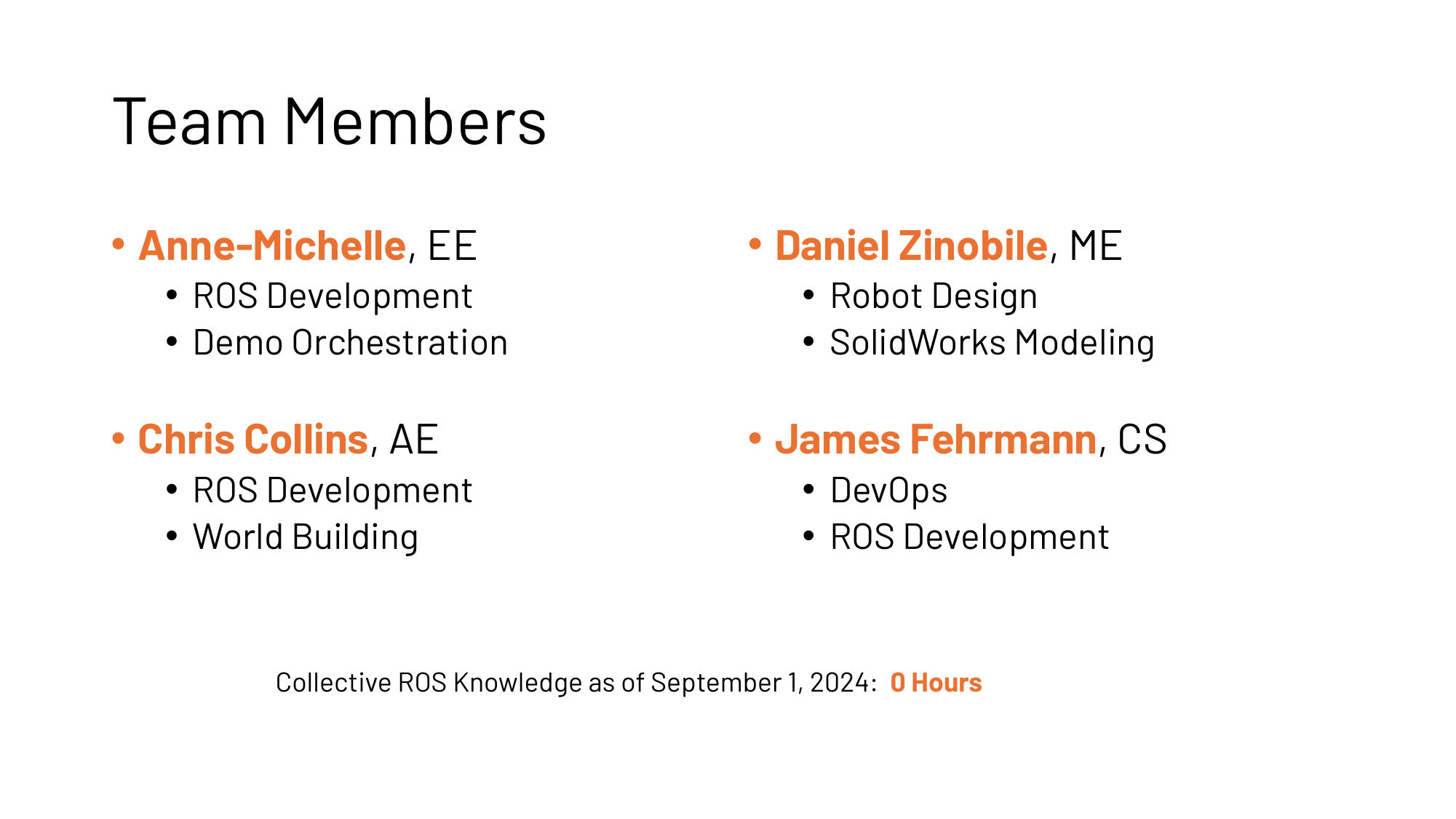

# Team Members
Anne-Michelle, EE
ROS Development
Demo Orchestration
Chris Collins, AE
ROS Development
World Building
Daniel Zinobile, ME
Robot Design
SolidWorks Modeling
James Fehrmann, CS
DevOps
ROS Development

Collective ROS Knowledge as of September 1, 2024:  0 Hours